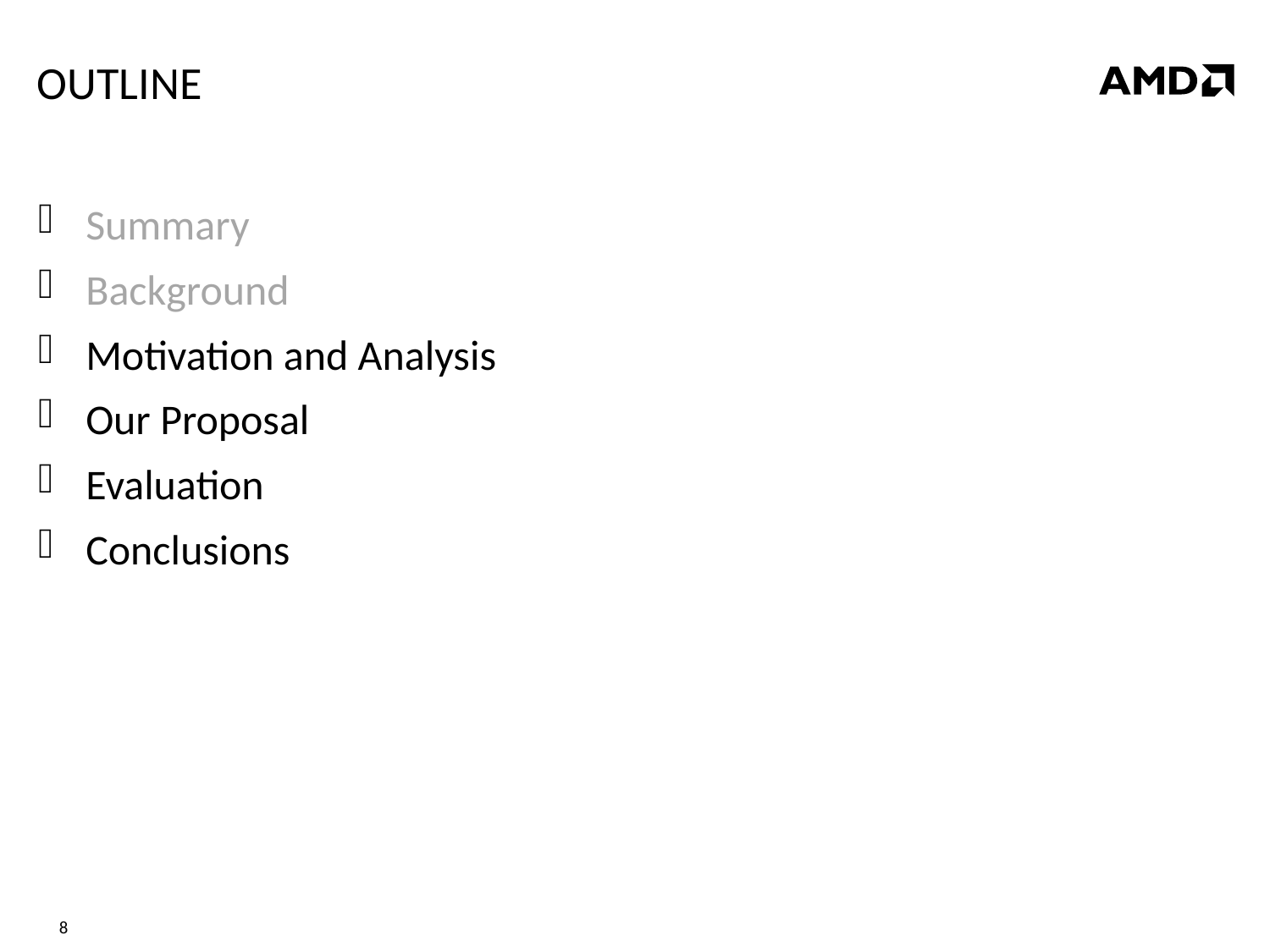

# Outline
Summary
Background
Motivation and Analysis
Our Proposal
Evaluation
Conclusions